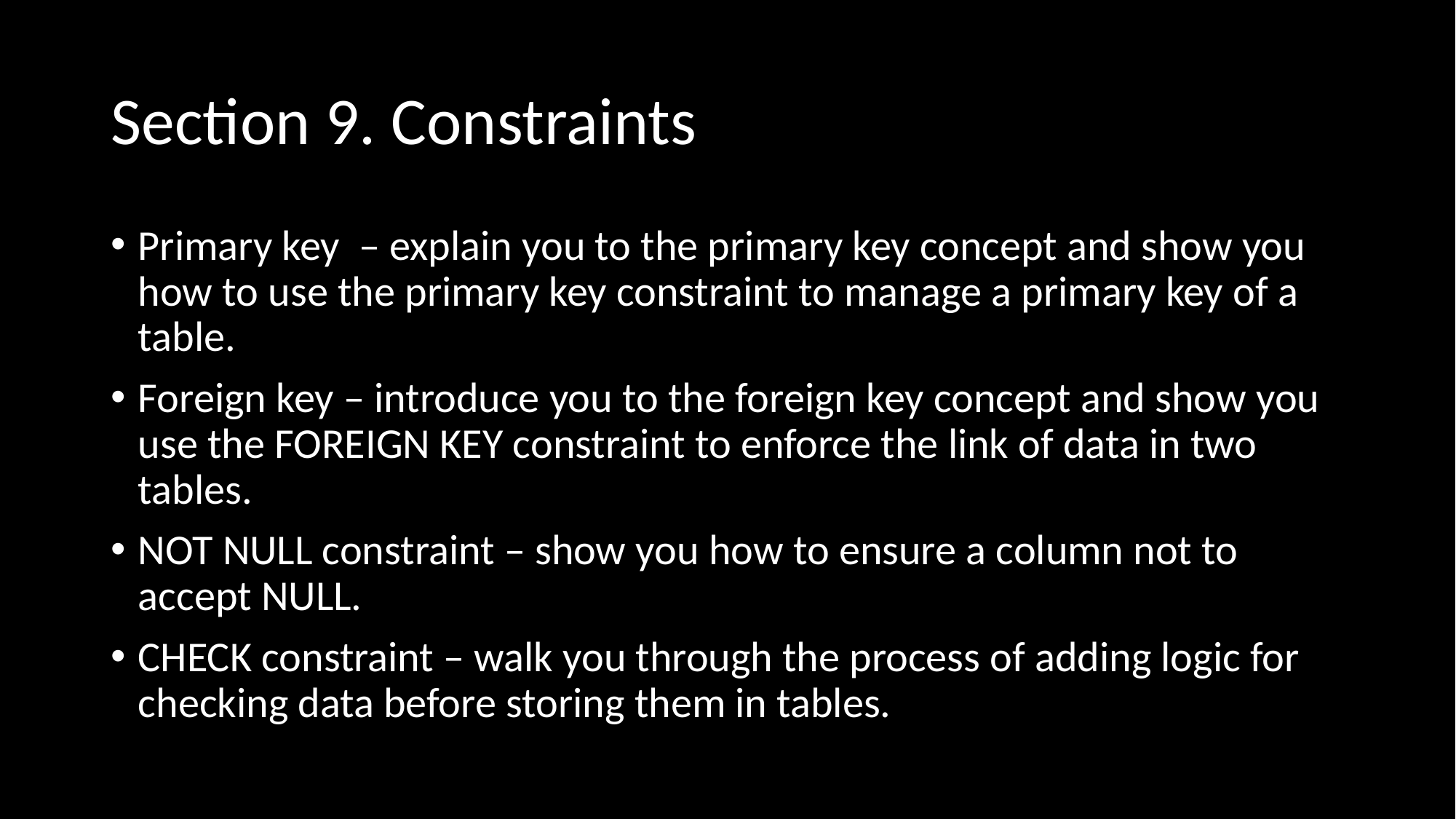

# Section 9. Constraints
Primary key  – explain you to the primary key concept and show you how to use the primary key constraint to manage a primary key of a table.
Foreign key – introduce you to the foreign key concept and show you use the FOREIGN KEY constraint to enforce the link of data in two tables.
NOT NULL constraint – show you how to ensure a column not to accept NULL.
CHECK constraint – walk you through the process of adding logic for checking data before storing them in tables.